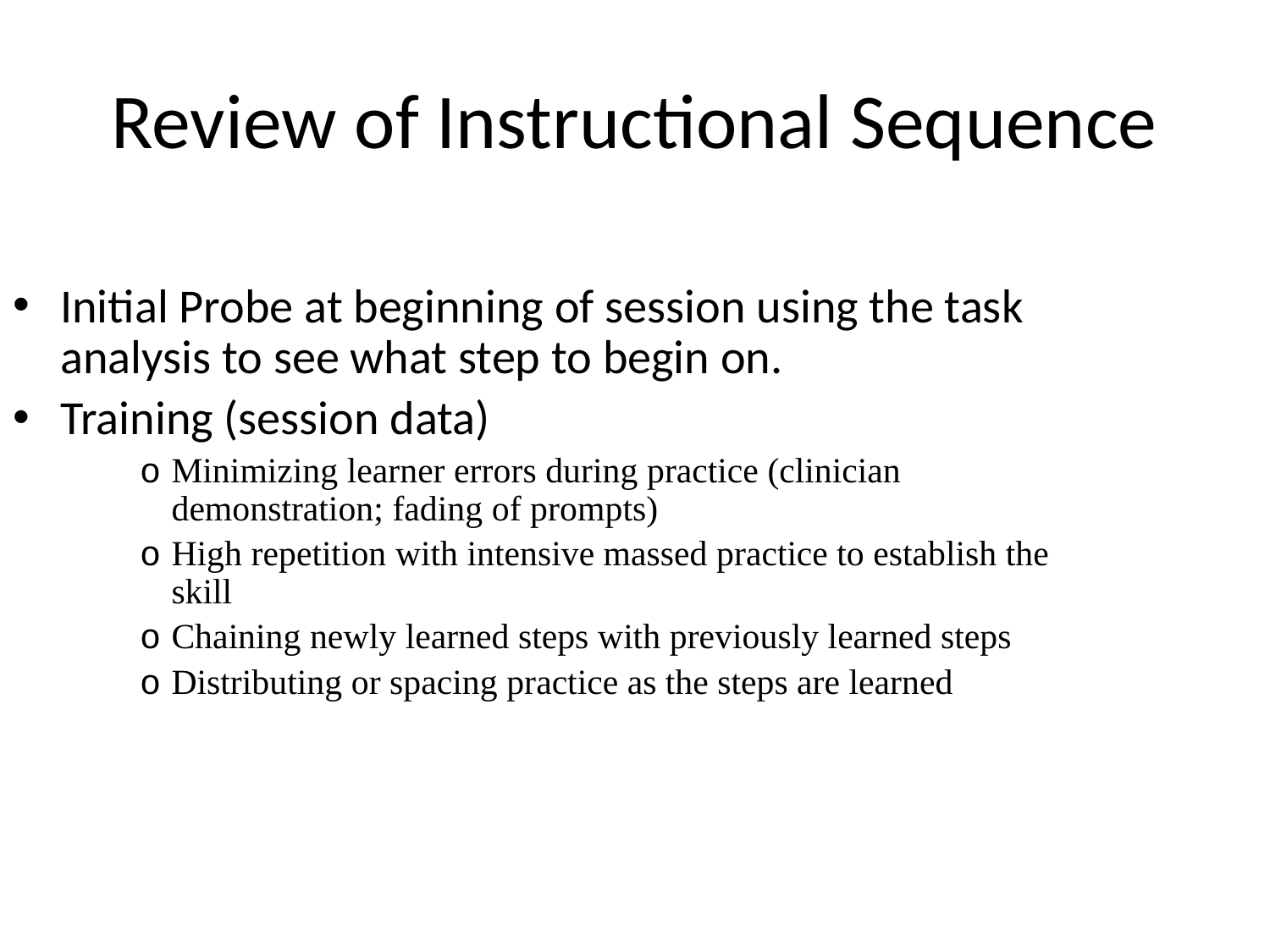

# Review of Instructional Sequence
Initial Probe at beginning of session using the task analysis to see what step to begin on.
Training (session data)
o	Minimizing learner errors during practice (clinician 	demonstration; fading of prompts)
o	High repetition with intensive massed practice to establish the skill
o	Chaining newly learned steps with previously learned steps
o	Distributing or spacing practice as the steps are learned